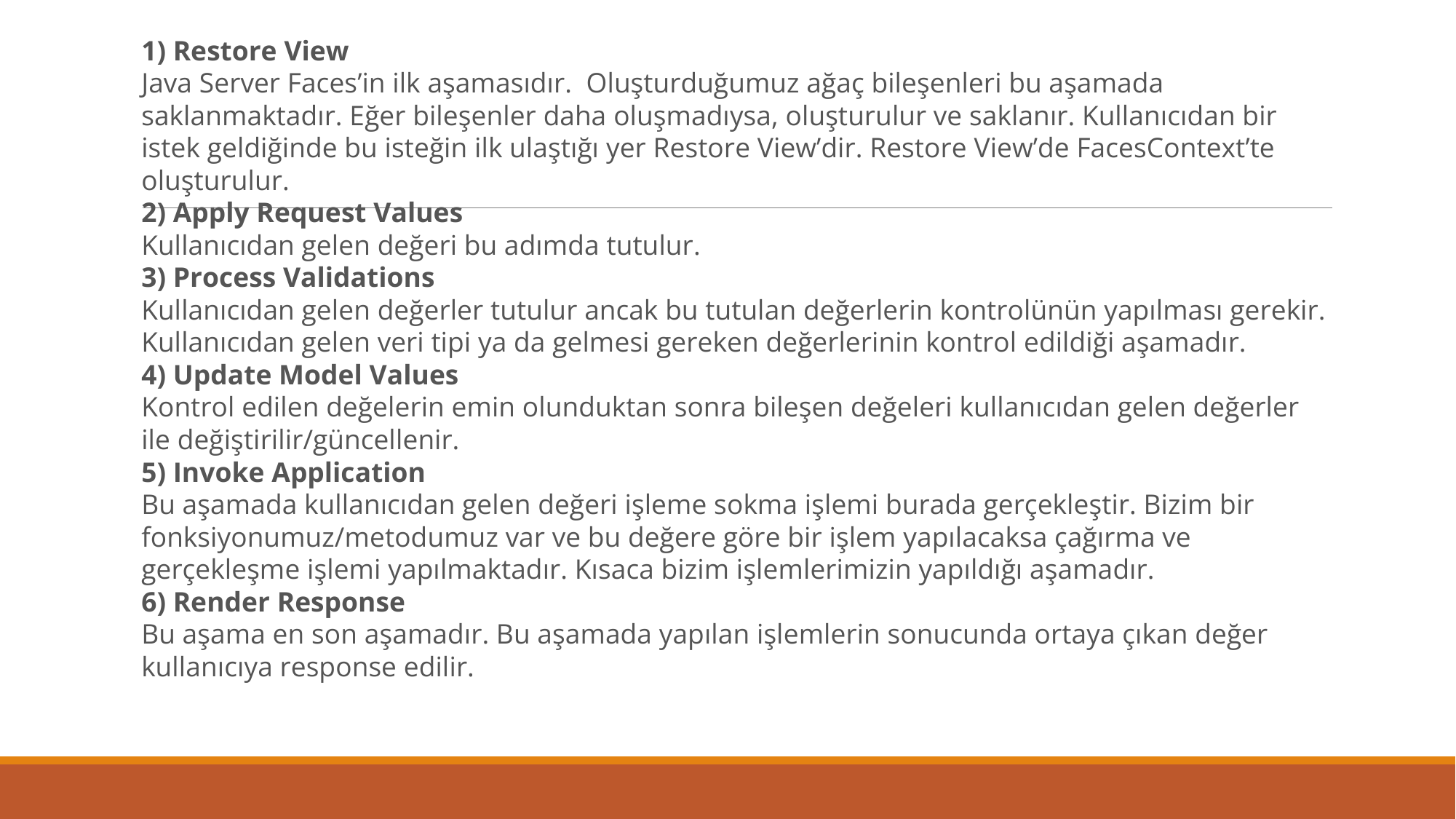

1) Restore View
Java Server Faces’in ilk aşamasıdır.  Oluşturduğumuz ağaç bileşenleri bu aşamada saklanmaktadır. Eğer bileşenler daha oluşmadıysa, oluşturulur ve saklanır. Kullanıcıdan bir istek geldiğinde bu isteğin ilk ulaştığı yer Restore View’dir. Restore View’de FacesContext’te oluşturulur.
2) Apply Request Values
Kullanıcıdan gelen değeri bu adımda tutulur.
3) Process Validations
Kullanıcıdan gelen değerler tutulur ancak bu tutulan değerlerin kontrolünün yapılması gerekir. Kullanıcıdan gelen veri tipi ya da gelmesi gereken değerlerinin kontrol edildiği aşamadır.
4) Update Model Values
Kontrol edilen değelerin emin olunduktan sonra bileşen değeleri kullanıcıdan gelen değerler ile değiştirilir/güncellenir.
5) Invoke Application
Bu aşamada kullanıcıdan gelen değeri işleme sokma işlemi burada gerçekleştir. Bizim bir fonksiyonumuz/metodumuz var ve bu değere göre bir işlem yapılacaksa çağırma ve gerçekleşme işlemi yapılmaktadır. Kısaca bizim işlemlerimizin yapıldığı aşamadır.
6) Render Response
Bu aşama en son aşamadır. Bu aşamada yapılan işlemlerin sonucunda ortaya çıkan değer kullanıcıya response edilir.